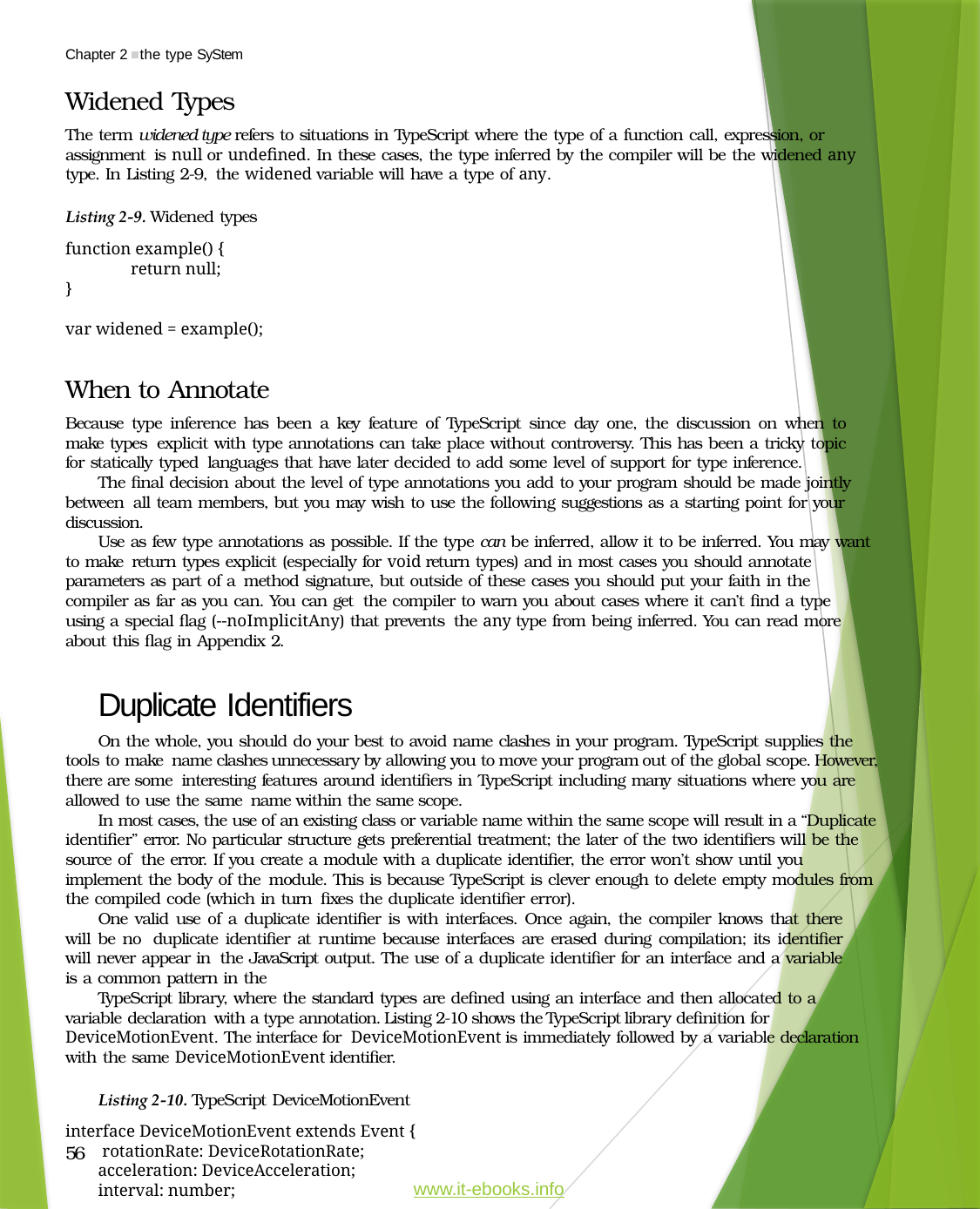

Chapter 2 ■ the type SyStem

Widened Types
The term widened type refers to situations in TypeScript where the type of a function call, expression, or assignment  is null or undefined. In these cases, the type inferred by the compiler will be the widened any type. In Listing 2-9,  the widened variable will have a type of any.

Listing 2-9. Widened types
function example() {
return null;
}

var widened = example();

When to Annotate
Because type inference has been a key feature of TypeScript since day one, the discussion on when to make types  explicit with type annotations can take place without controversy. This has been a tricky topic for statically typed  languages that have later decided to add some level of support for type inference.
The final decision about the level of type annotations you add to your program should be made jointly between  all team members, but you may wish to use the following suggestions as a starting point for your discussion.
Use as few type annotations as possible. If the type can be inferred, allow it to be inferred. You may want to make  return types explicit (especially for void return types) and in most cases you should annotate parameters as part of a  method signature, but outside of these cases you should put your faith in the compiler as far as you can. You can get  the compiler to warn you about cases where it can’t find a type using a special flag (--noImplicitAny) that prevents  the any type from being inferred. You can read more about this flag in Appendix 2.

Duplicate Identifiers
On the whole, you should do your best to avoid name clashes in your program. TypeScript supplies the tools to make  name clashes unnecessary by allowing you to move your program out of the global scope. However, there are some  interesting features around identifiers in TypeScript including many situations where you are allowed to use the same  name within the same scope.
In most cases, the use of an existing class or variable name within the same scope will result in a “Duplicate  identifier” error. No particular structure gets preferential treatment; the later of the two identifiers will be the source of  the error. If you create a module with a duplicate identifier, the error won’t show until you implement the body of the  module. This is because TypeScript is clever enough to delete empty modules from the compiled code (which in turn  fixes the duplicate identifier error).
One valid use of a duplicate identifier is with interfaces. Once again, the compiler knows that there will be no  duplicate identifier at runtime because interfaces are erased during compilation; its identifier will never appear in  the JavaScript output. The use of a duplicate identifier for an interface and a variable is a common pattern in the
TypeScript library, where the standard types are defined using an interface and then allocated to a variable declaration  with a type annotation. Listing 2-10 shows the TypeScript library definition for DeviceMotionEvent. The interface for  DeviceMotionEvent is immediately followed by a variable declaration with the same DeviceMotionEvent identifier.

Listing 2-10. TypeScript DeviceMotionEvent
interface DeviceMotionEvent extends Event {  rotationRate: DeviceRotationRate;  acceleration: DeviceAcceleration;  interval: number;
56
www.it-ebooks.info